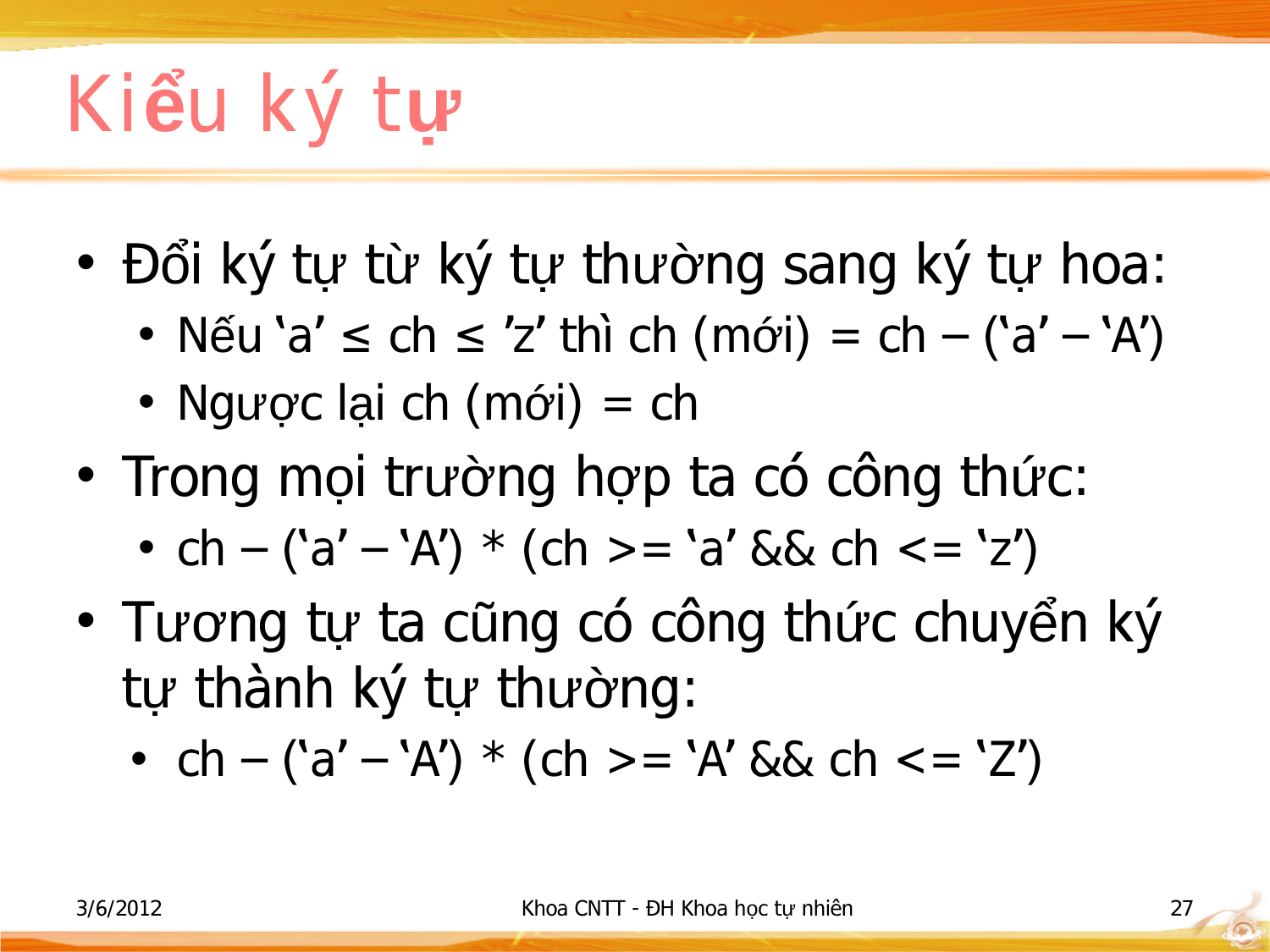

# Kiểu ký tự
Đổi ký tự từ ký tự thường sang ký tự hoa:
Nếu ‘a’ ≤ ch ≤ ’z’ thì ch (mới) = ch – (‘a’ – ‘A’)
Ngược lại ch (mới) = ch
Trong mọi trường hợp ta có công thức:
ch – (‘a’ – ‘A’) * (ch >= ‘a’ && ch <= ‘z’)
Tương tự ta cũng có công thức chuyển ký tự thành ký tự thường:
ch – (‘a’ – ‘A’) * (ch >= ‘A’ && ch <= ‘Z’)
3/6/2012
Khoa CNTT - ĐH Khoa học tự nhiên
27